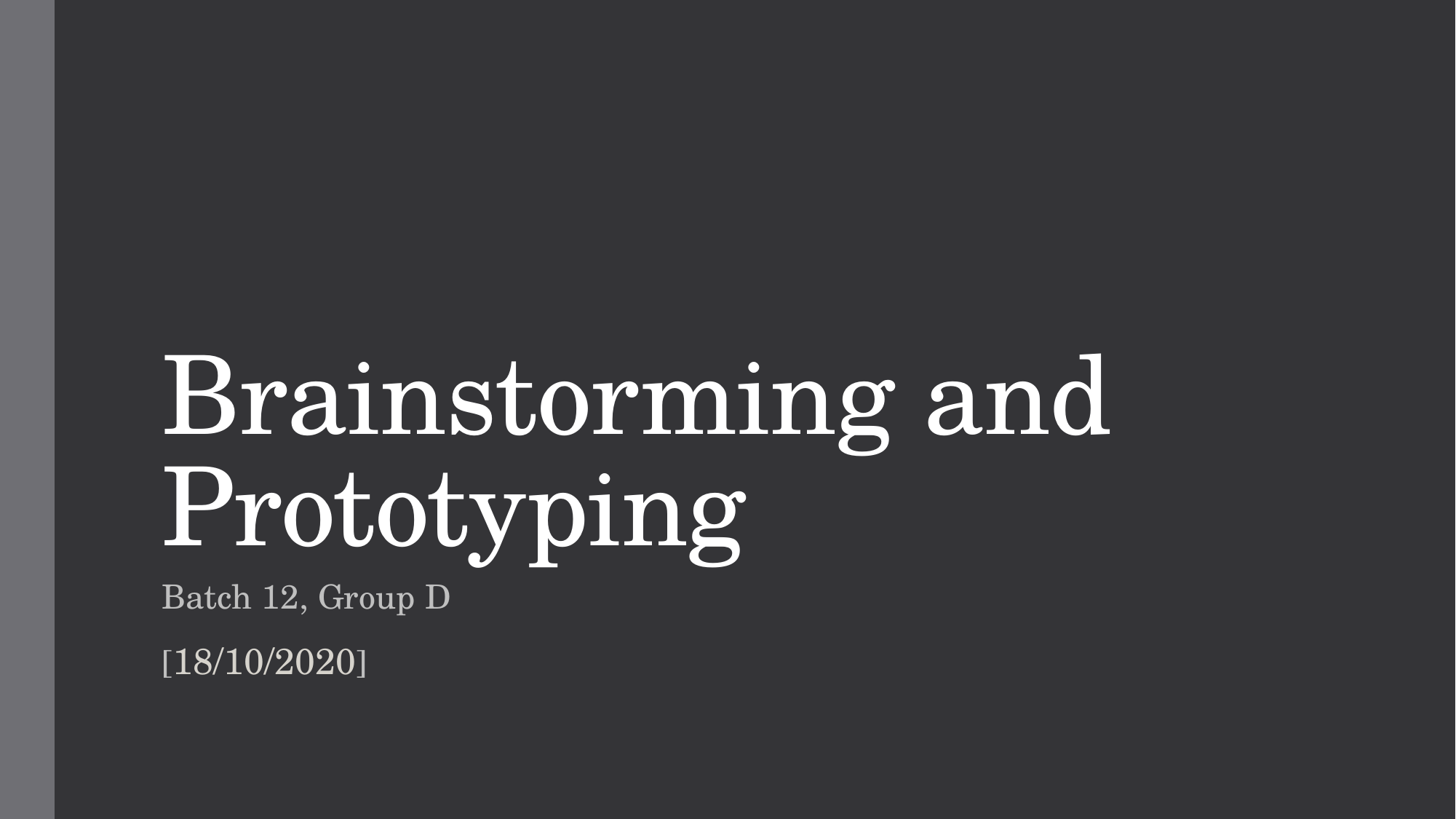

# Brainstorming and Prototyping
Batch 12, Group D
[18/10/2020]